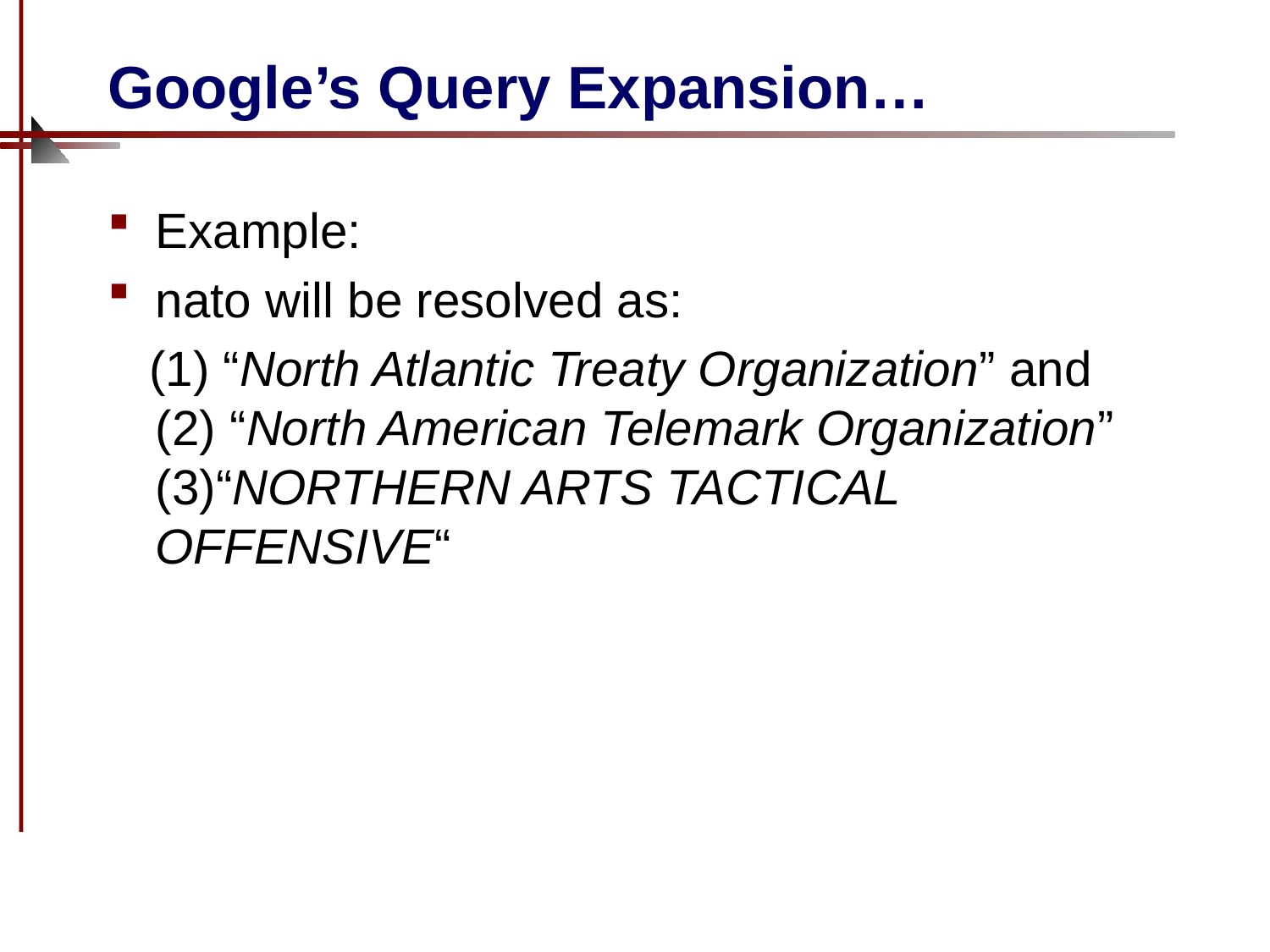

# Google’s Query Expansion…
Example:
nato will be resolved as:
   (1) “North Atlantic Treaty Organization” and (2) “North American Telemark Organization”  (3)“NORTHERN ARTS TACTICAL OFFENSIVE“